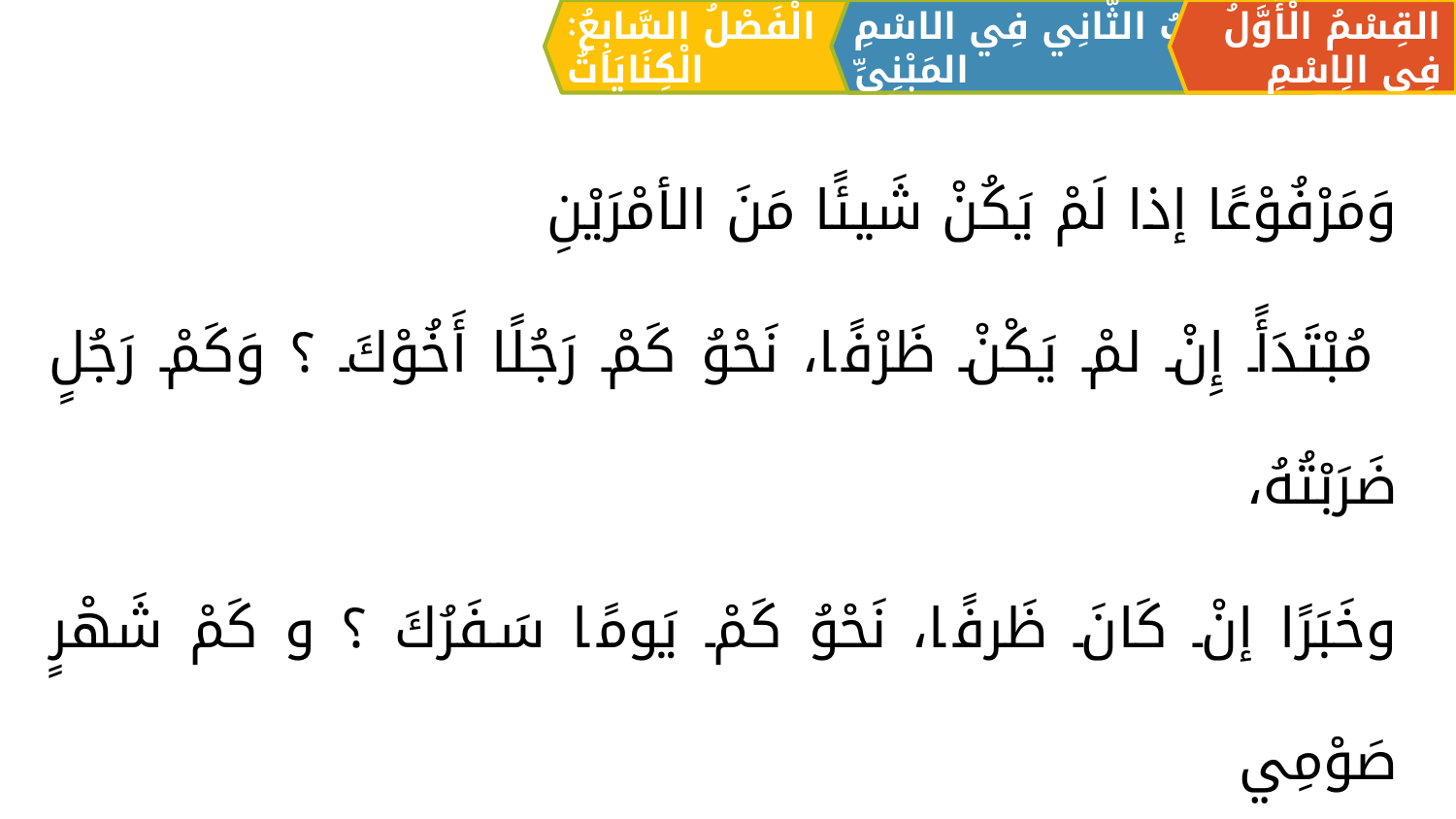

الْفَصْلُ السَّابِعُ: الْكِنَايَاتُ
القِسْمُ الْأَوَّلُ فِي الِاسْمِ
اَلبَابُ الثَّانِي فِي الاسْمِ المَبْنِيِّ
وَمَرْفُوْعًا إذا لَمْ يَكُنْ شَيئًا مَنَ الأمْرَيْنِ
	 مُبْتَدَأً إِنْ لمْ يَكْنْ ظَرْفًا، نَحْوُ كَمْ رَجُلًا أَخُوْكَ ؟ وَكَمْ رَجُلٍ ضَرَبْتُهُ،
	وخَبَرًا إنْ كَانَ ظَرفًا، نَحْوُ كَمْ يَومًا سَفَرُكَ ؟ و كَمْ شَهْرٍ صَوْمِي